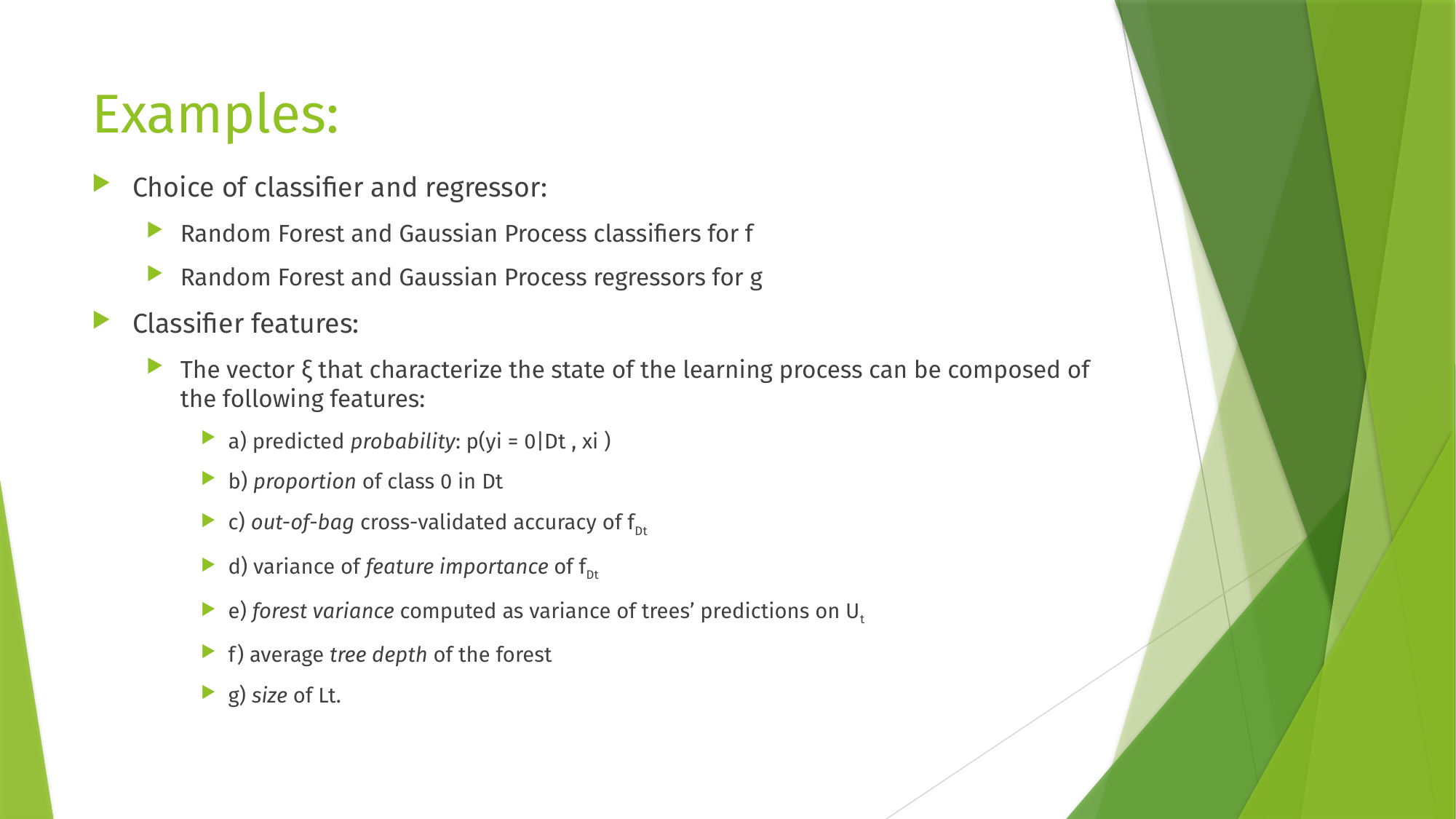

# Examples:
Choice of classifier and regressor:
Random Forest and Gaussian Process classifiers for f
Random Forest and Gaussian Process regressors for g
Classifier features:
The vector ξ that characterize the state of the learning process can be composed of the following features:
a) predicted probability: p(yi = 0|Dt , xi )
b) proportion of class 0 in Dt
c) out-of-bag cross-validated accuracy of fDt
d) variance of feature importance of fDt
e) forest variance computed as variance of trees’ predictions on Ut
f) average tree depth of the forest
g) size of Lt.